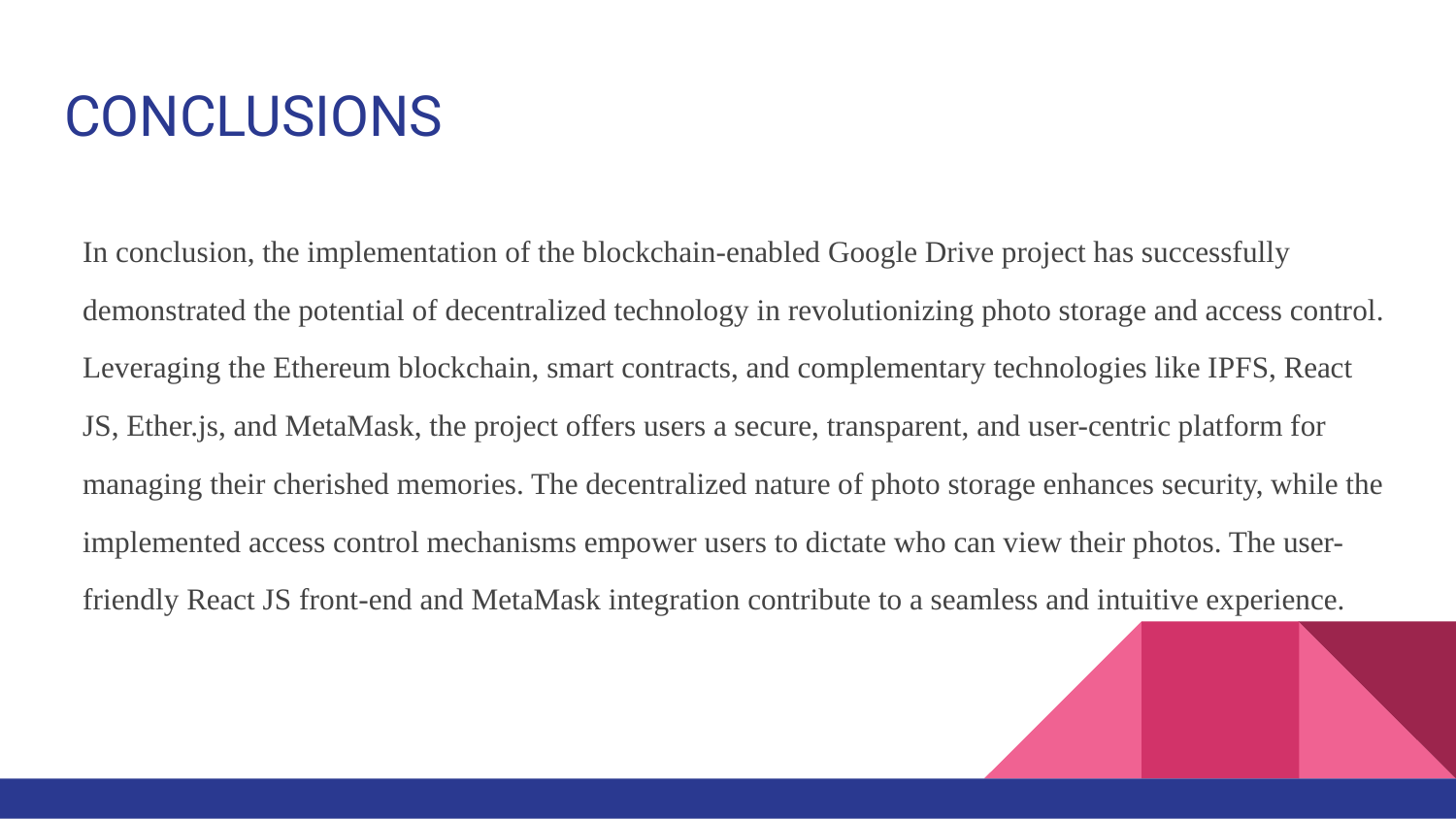

# CONCLUSIONS
In conclusion, the implementation of the blockchain-enabled Google Drive project has successfully demonstrated the potential of decentralized technology in revolutionizing photo storage and access control. Leveraging the Ethereum blockchain, smart contracts, and complementary technologies like IPFS, React JS, Ether.js, and MetaMask, the project offers users a secure, transparent, and user-centric platform for managing their cherished memories. The decentralized nature of photo storage enhances security, while the implemented access control mechanisms empower users to dictate who can view their photos. The user-friendly React JS front-end and MetaMask integration contribute to a seamless and intuitive experience.